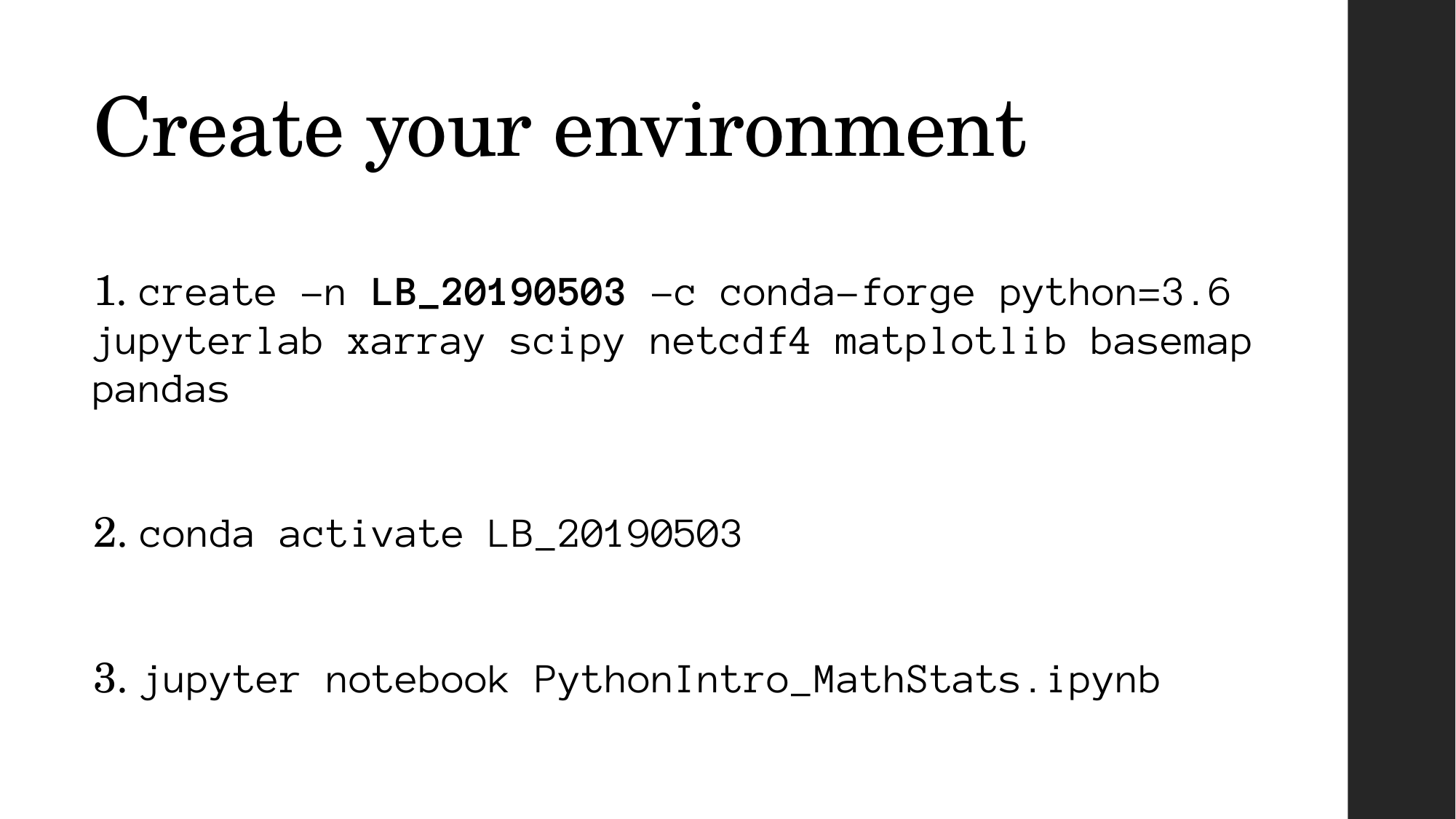

# Create your environment
1. create -n LB_20190503 -c conda-forge python=3.6 jupyterlab xarray scipy netcdf4 matplotlib basemap pandas

2. conda activate LB_20190503

3. jupyter notebook PythonIntro_MathStats.ipynb